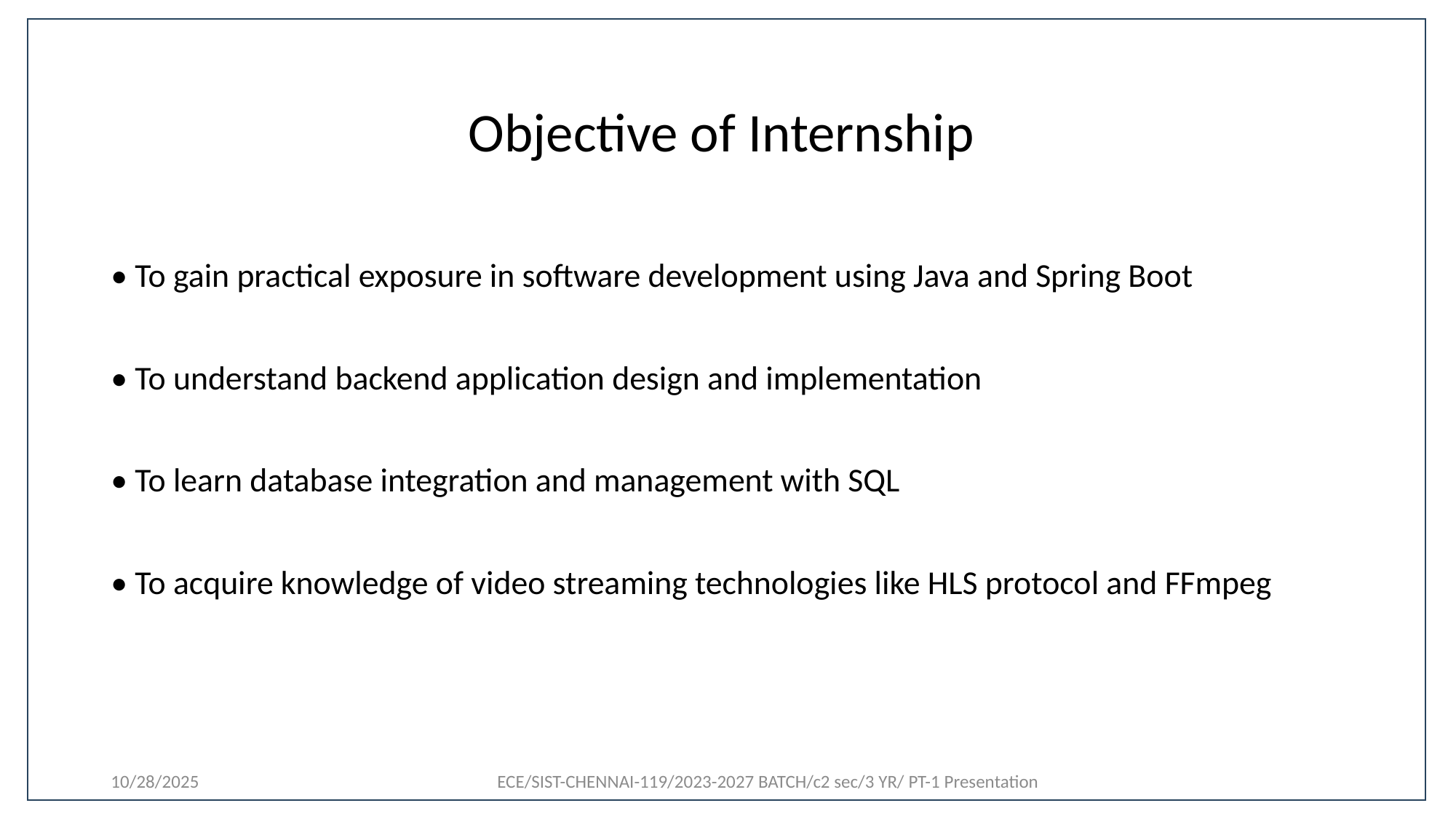

# Objective of Internship
• To gain practical exposure in software development using Java and Spring Boot

• To understand backend application design and implementation

• To learn database integration and management with SQL

• To acquire knowledge of video streaming technologies like HLS protocol and FFmpeg

10/28/2025
ECE/SIST-CHENNAI-119/2023-2027 BATCH/c2 sec/3 YR/ PT-1 Presentation